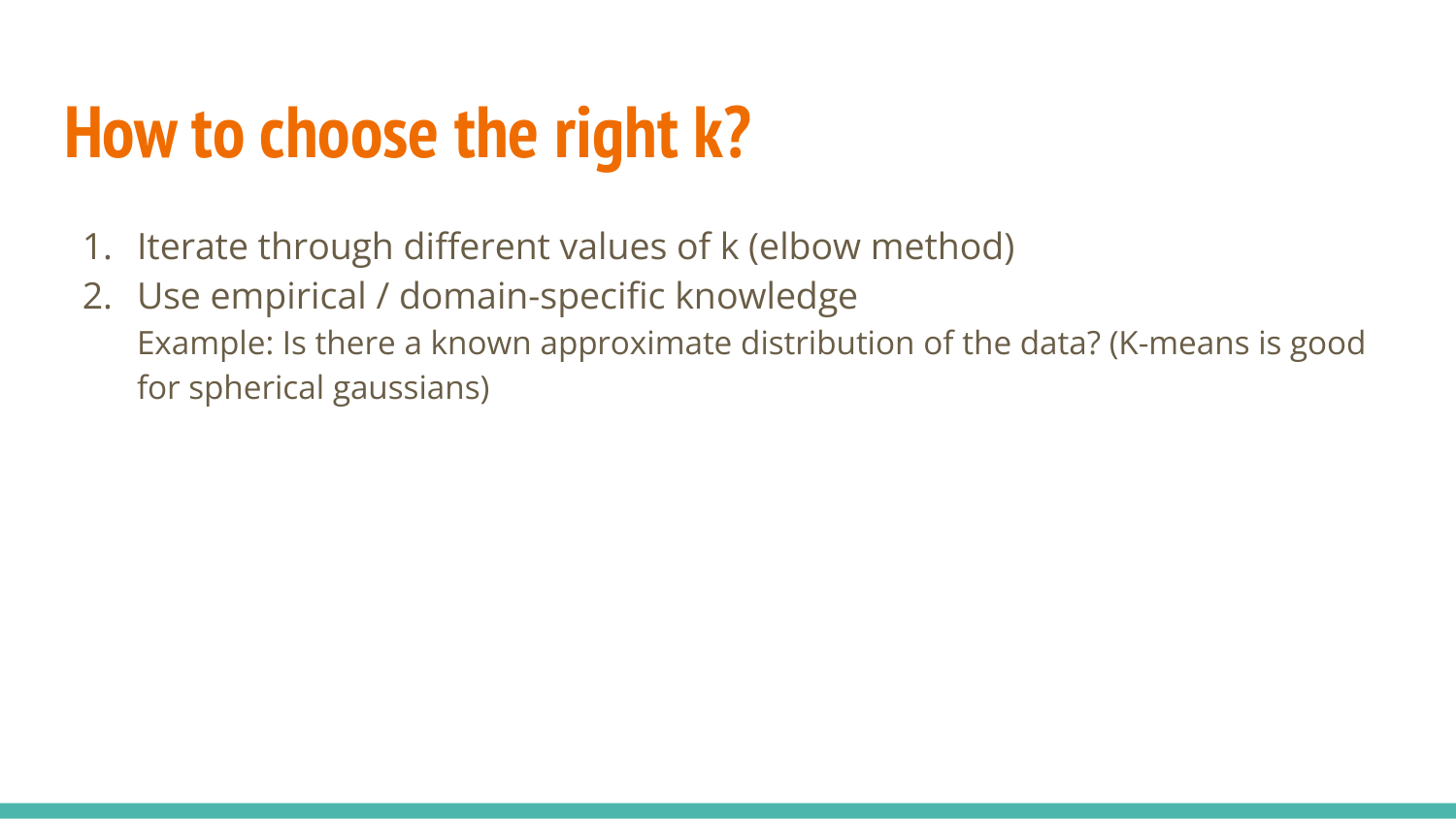

# How to choose the right k?
Iterate through different values of k (elbow method)
Use empirical / domain-specific knowledge
Example: Is there a known approximate distribution of the data? (K-means is good for spherical gaussians)